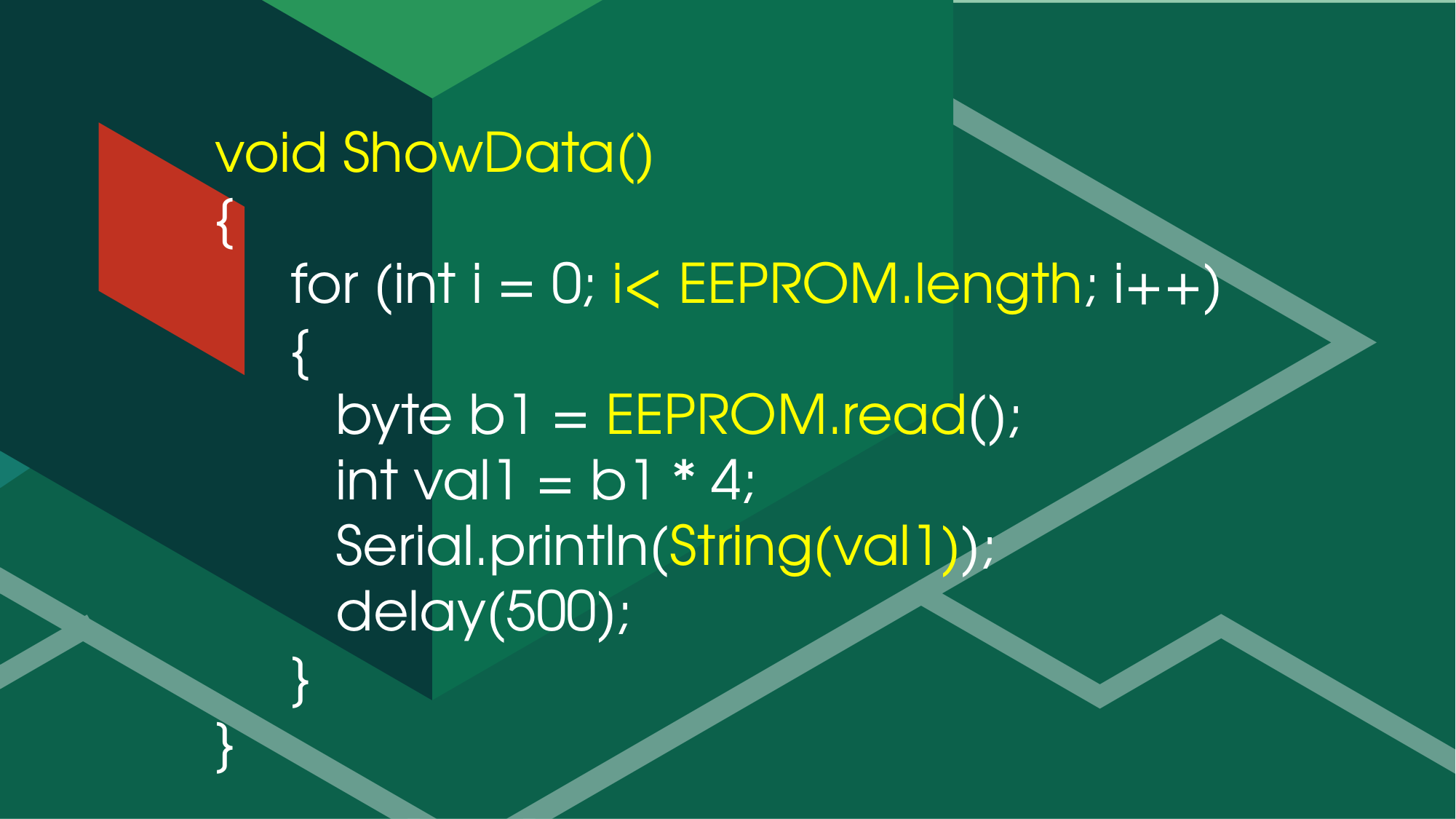

void ShowData()
{
     for (int i = 0; i< EEPROM.length; i++)
     {
        byte b1 = EEPROM.read();
        int val1 = b1 * 4;
        Serial.println(String(val1));
        delay(500);
     }
}